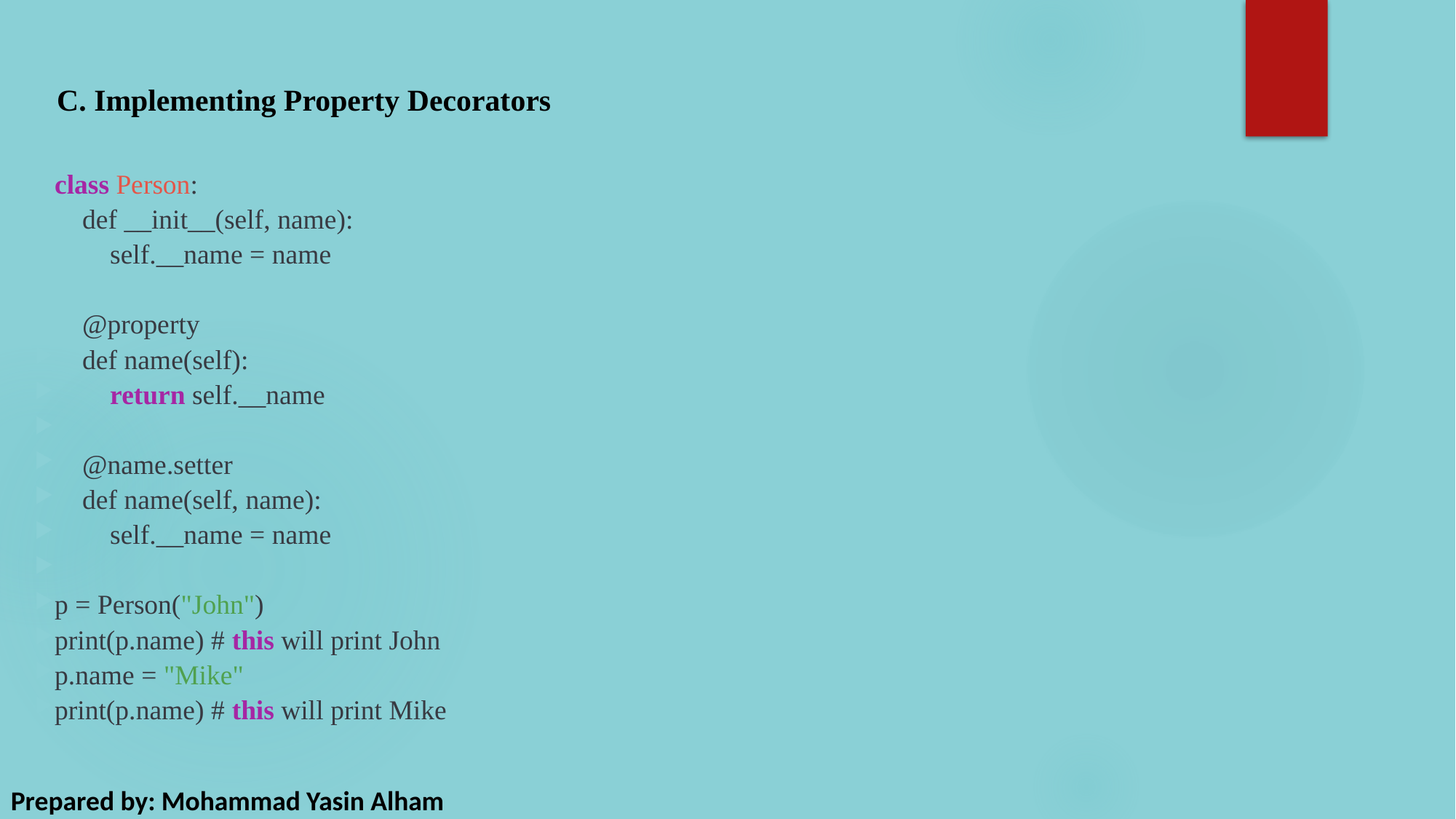

C. Implementing Property Decorators

class Person:
    def __init__(self, name):
        self.__name = name

    @property
    def name(self):
        return self.__name

    @name.setter
    def name(self, name):
        self.__name = name

p = Person("John")
print(p.name) # this will print John
p.name = "Mike"
print(p.name) # this will print Mike

Prepared by: Mohammad Yasin Alham